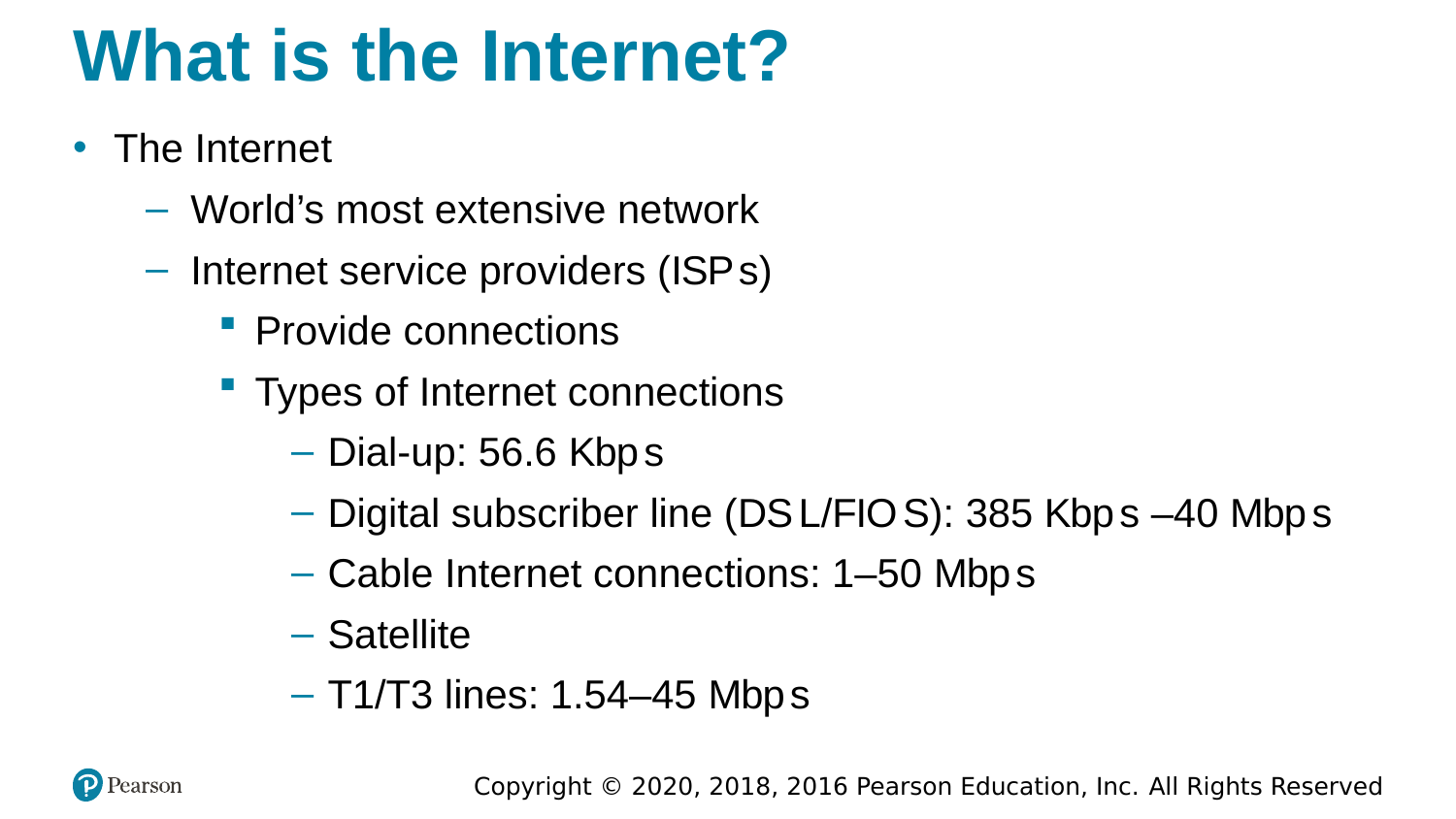

# What is the Internet?
The Internet
World’s most extensive network
Internet service providers (I S P s)
Provide connections
Types of Internet connections
Dial-up: 56.6 K b p s
Digital subscriber line (D S L/F I O S): 385 K b p s –40 M b p s
Cable Internet connections: 1–50 M b p s
Satellite
T1/T3 lines: 1.54–45 M b p s